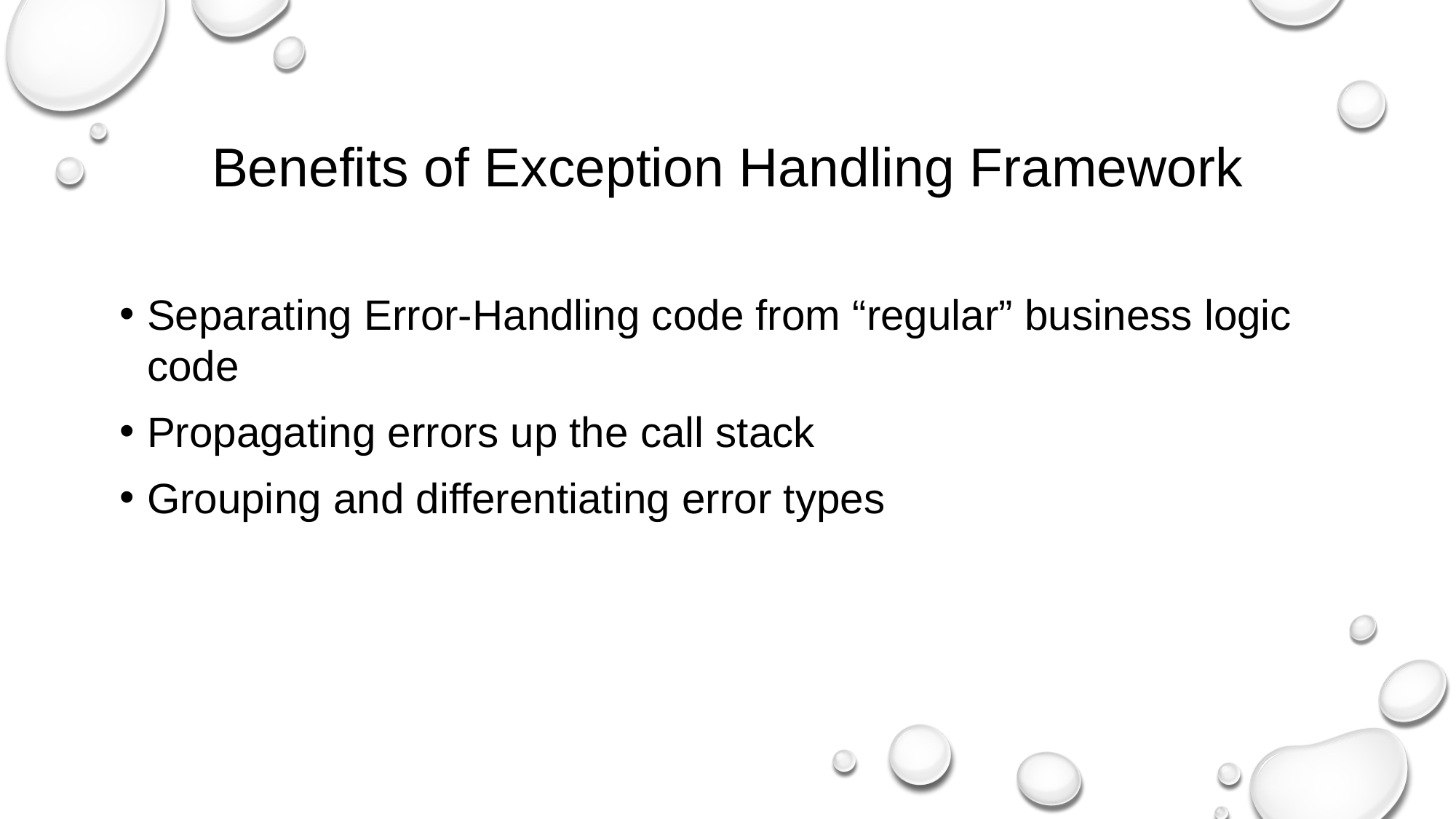

Benefits of Exception Handling Framework
Separating Error-Handling code from “regular” business logic code
Propagating errors up the call stack
Grouping and differentiating error types